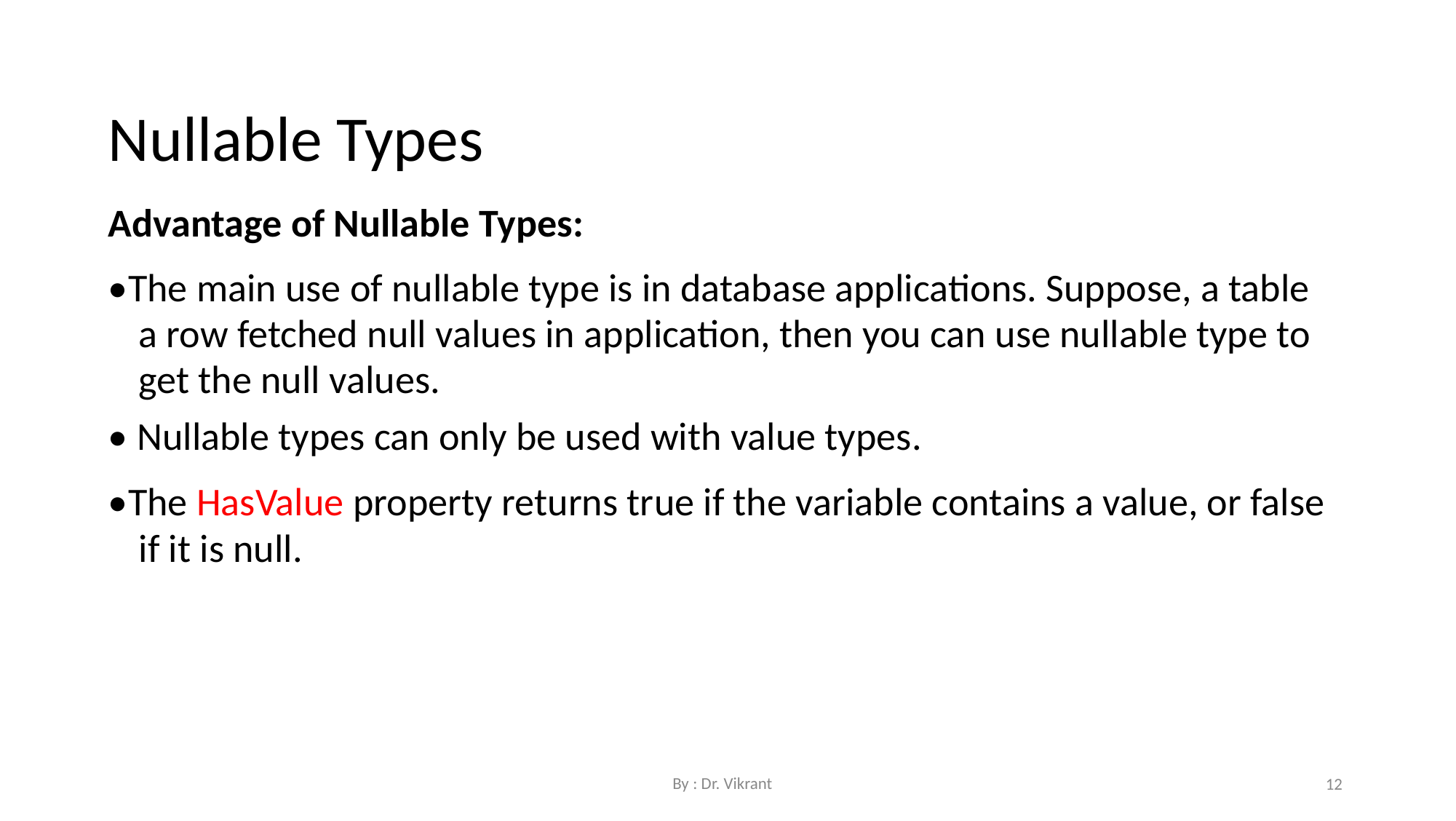

Nullable Types
Advantage of Nullable Types:
•The main use of nullable type is in database applications. Suppose, a table a row fetched null values in application, then you can use nullable type to get the null values.
• Nullable types can only be used with value types.
•The HasValue property returns true if the variable contains a value, or false if it is null.
By : Dr. Vikrant
12